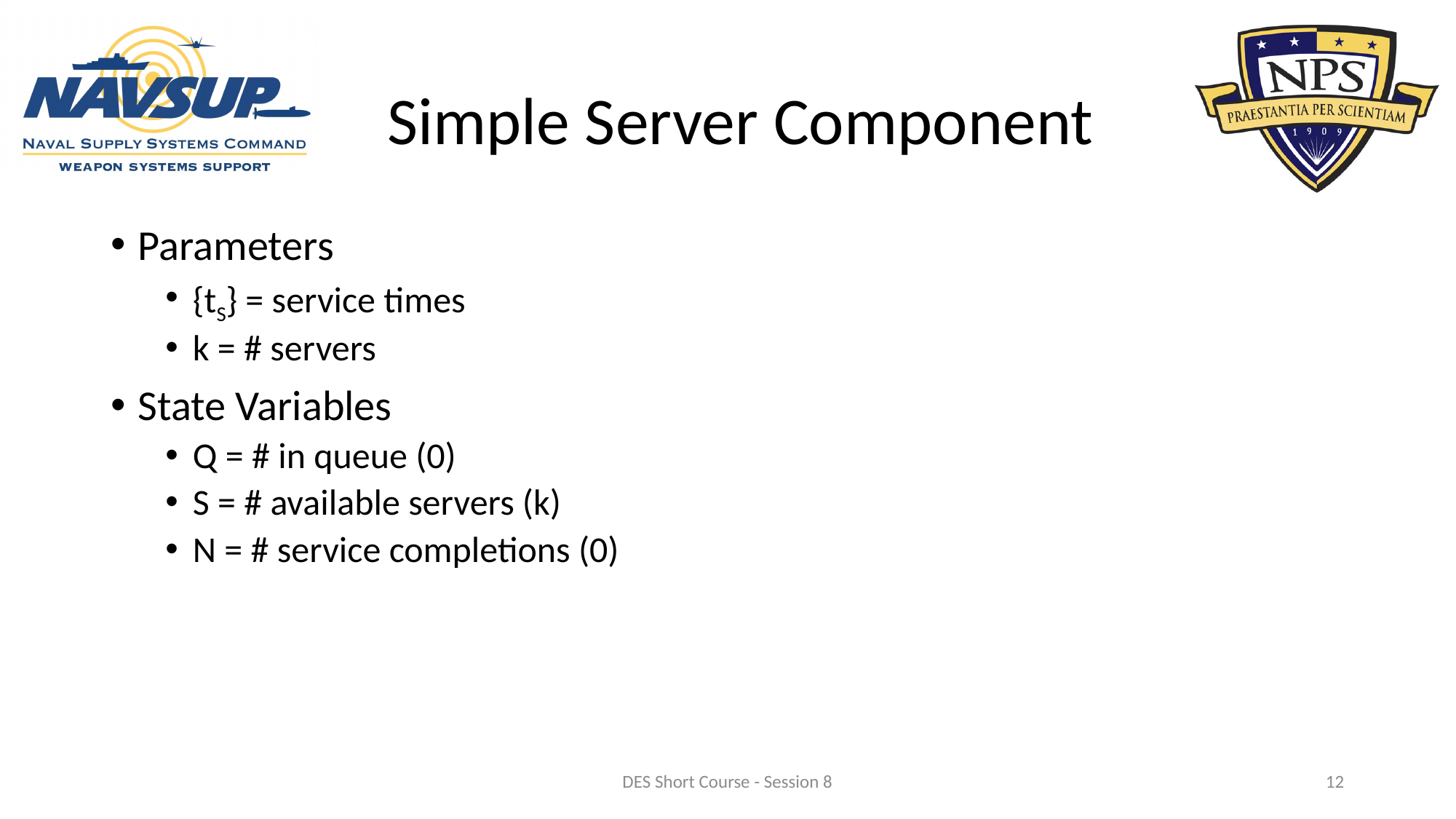

# Simple Server Component
Parameters
{tS} = service times
k = # servers
State Variables
Q = # in queue (0)
S = # available servers (k)
N = # service completions (0)
DES Short Course - Session 8
12